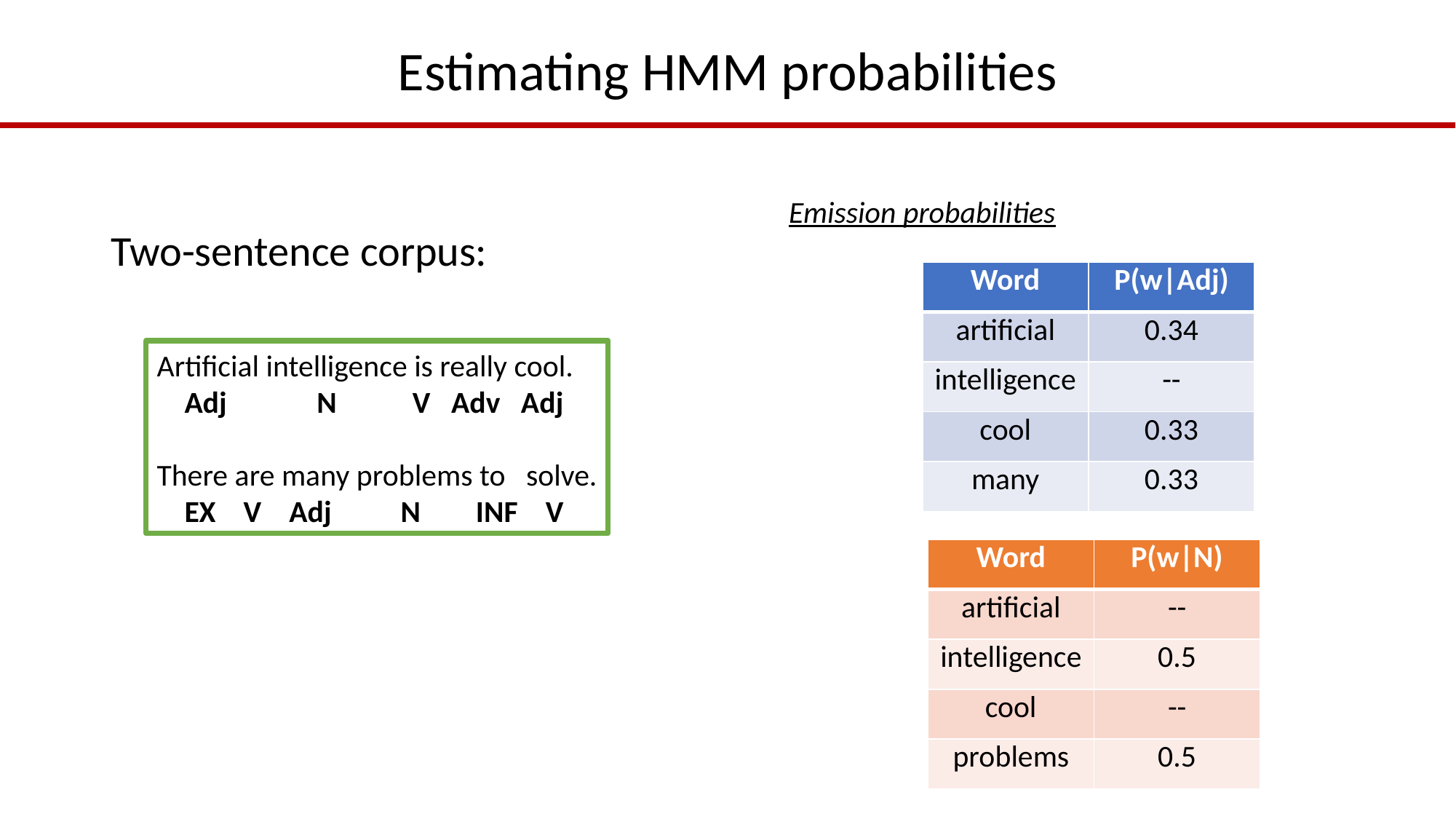

# Estimating HMM probabilities
Emission probabilities
Two-sentence corpus:
| Word | P(w|Adj) |
| --- | --- |
| artificial | 0.34 |
| intelligence | -- |
| cool | 0.33 |
| many | 0.33 |
Artificial intelligence is really cool.
    Adj             N           V   Adv   Adj

There are many problems to   solve.
    EX    V    Adj          N        INF    V
| Word | P(w|N) |
| --- | --- |
| artificial | -- |
| intelligence | 0.5 |
| cool | -- |
| problems | 0.5 |